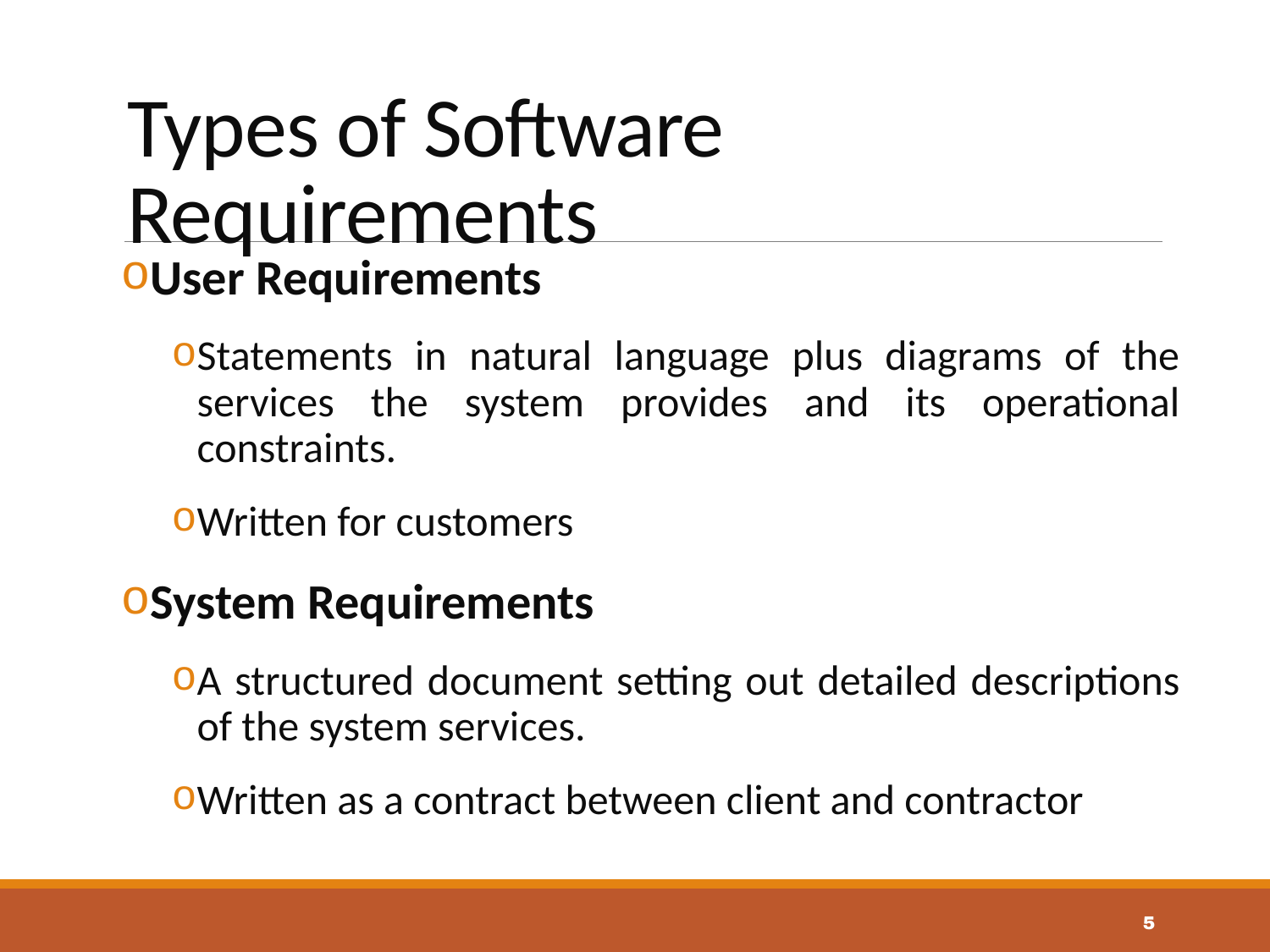

# Types of Software Requirements
User Requirements
Statements in natural language plus diagrams of the services the system provides and its operational constraints.
Written for customers
System Requirements
A structured document setting out detailed descriptions of the system services.
Written as a contract between client and contractor
5